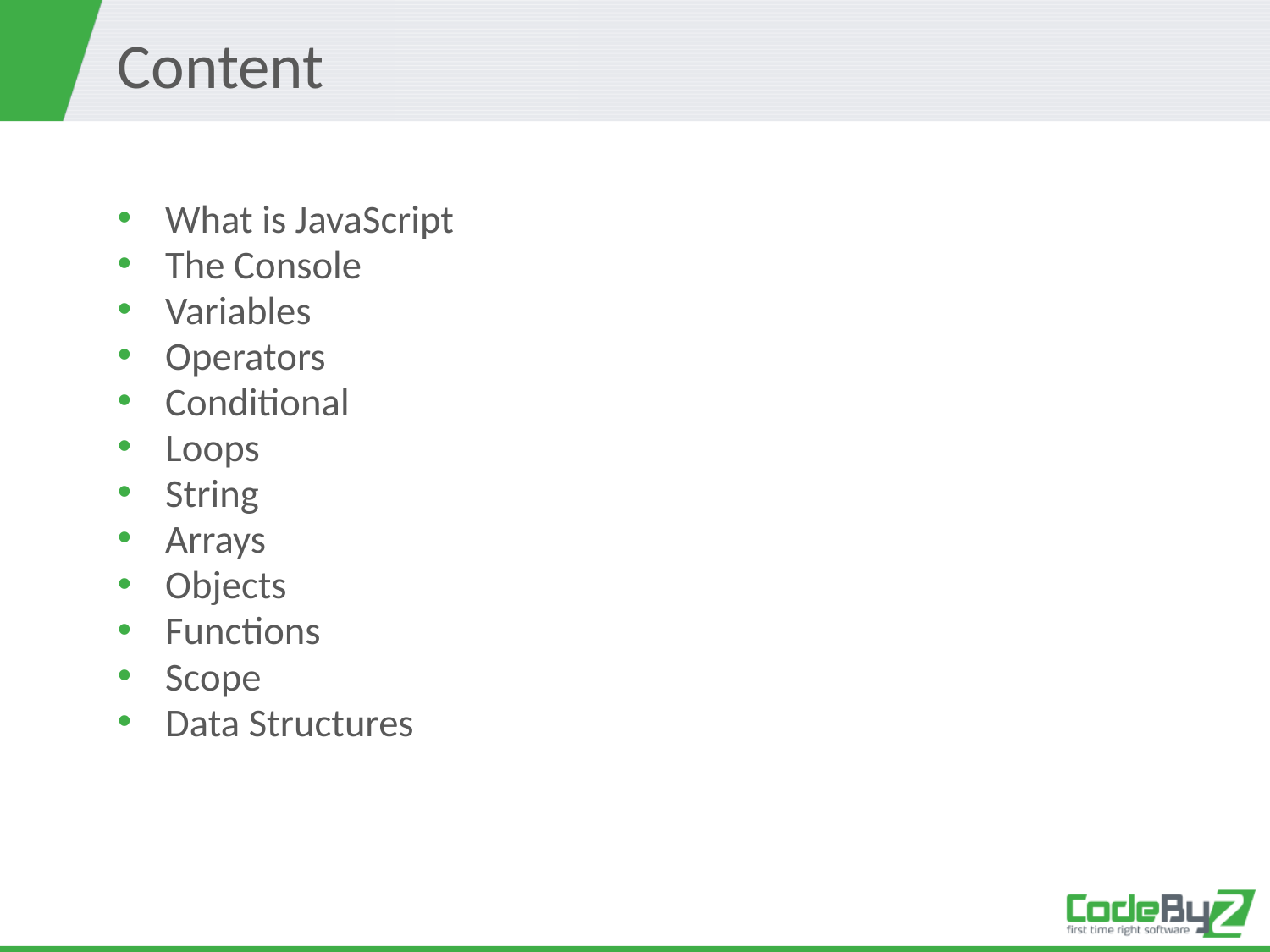

# Content
What is JavaScript
The Console
Variables
Operators
Conditional
Loops
String
Arrays
Objects
Functions
Scope
Data Structures